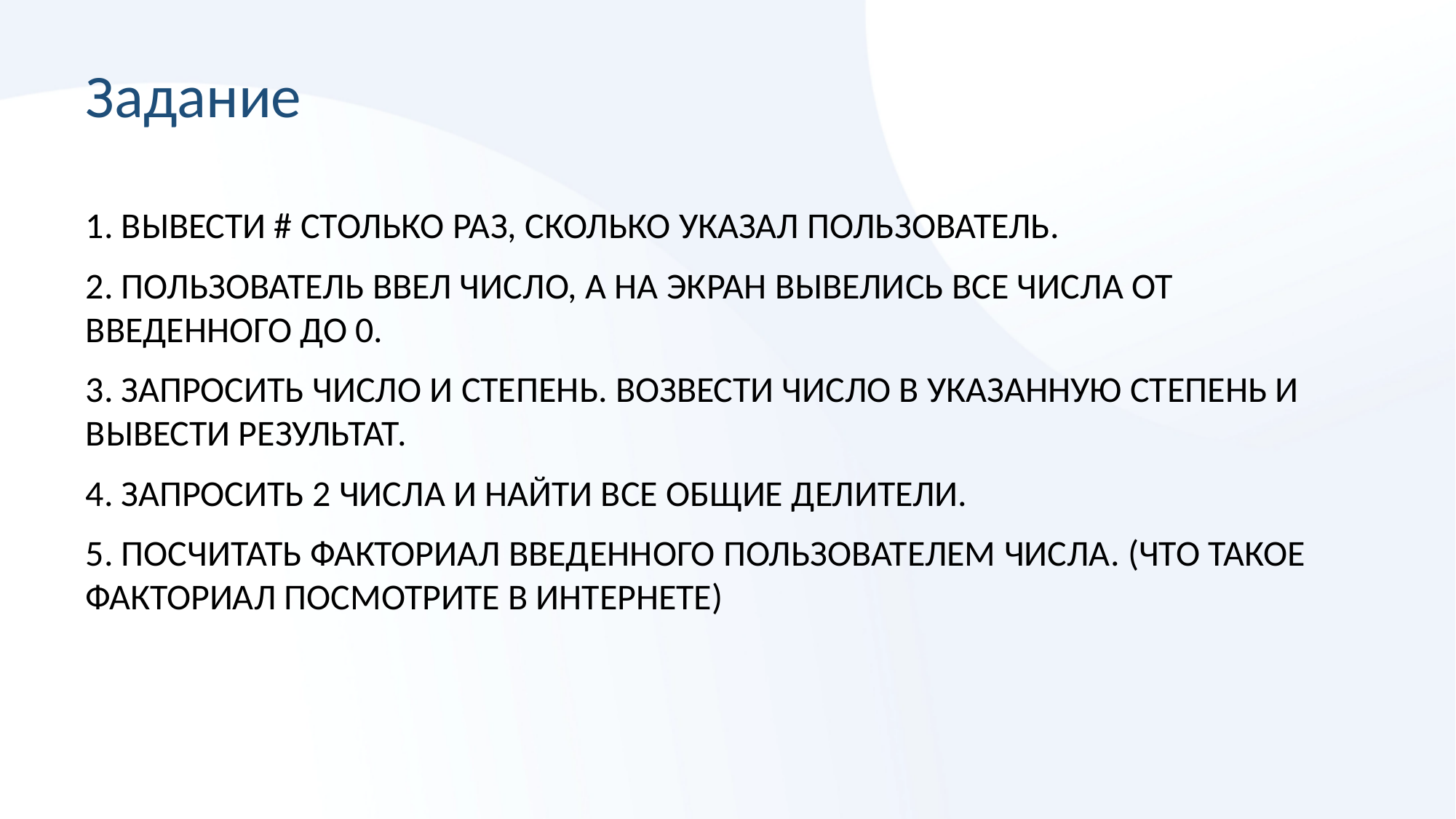

Заданиe
1. Вывести # столько раз, сколько указал пользователь.
2. Пользователь ввел число, а на экран вывелись все числа от введенного до 0.
3. Запросить число и степень. Возвести число в указанную степень и вывести результат.
4. Запросить 2 числа и найти все общие делители.
5. Посчитать факториал введенного пользователем числа. (что такое факториал посмотрите в интернете)